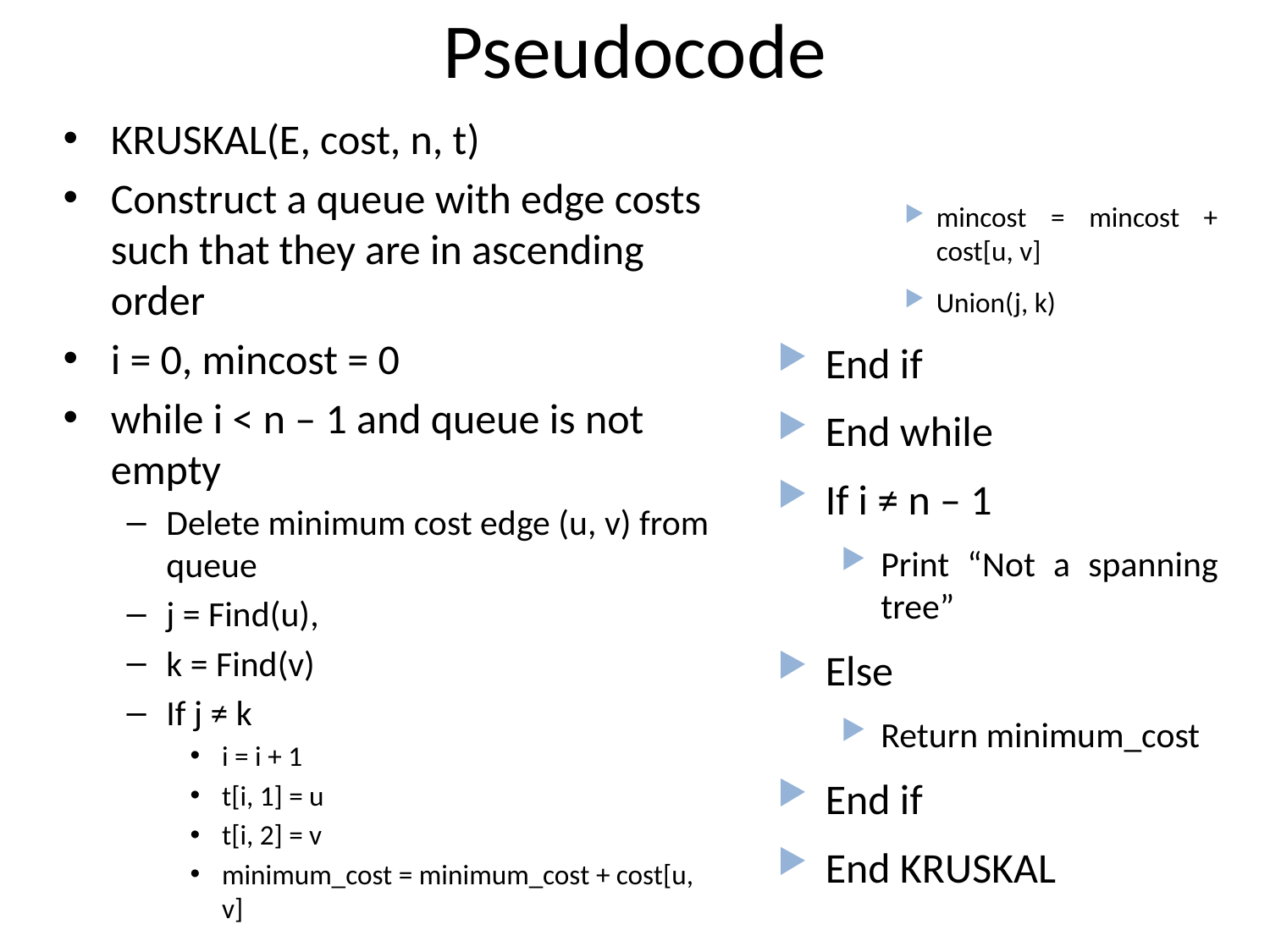

# Pseudocode
KRUSKAL(E, cost, n, t)
Construct a queue with edge costs such that they are in ascending order
i = 0, mincost = 0
while i < n – 1 and queue is not empty
Delete minimum cost edge (u, v) from queue
j = Find(u),
k = Find(v)
If j ≠ k
i = i + 1
t[i, 1] = u
t[i, 2] = v
minimum_cost = minimum_cost + cost[u, v]
mincost = mincost + cost[u, v]
Union(j, k)
End if
End while
If i ≠ n – 1
Print “Not a spanning tree”
Else
Return minimum_cost
End if
End KRUSKAL